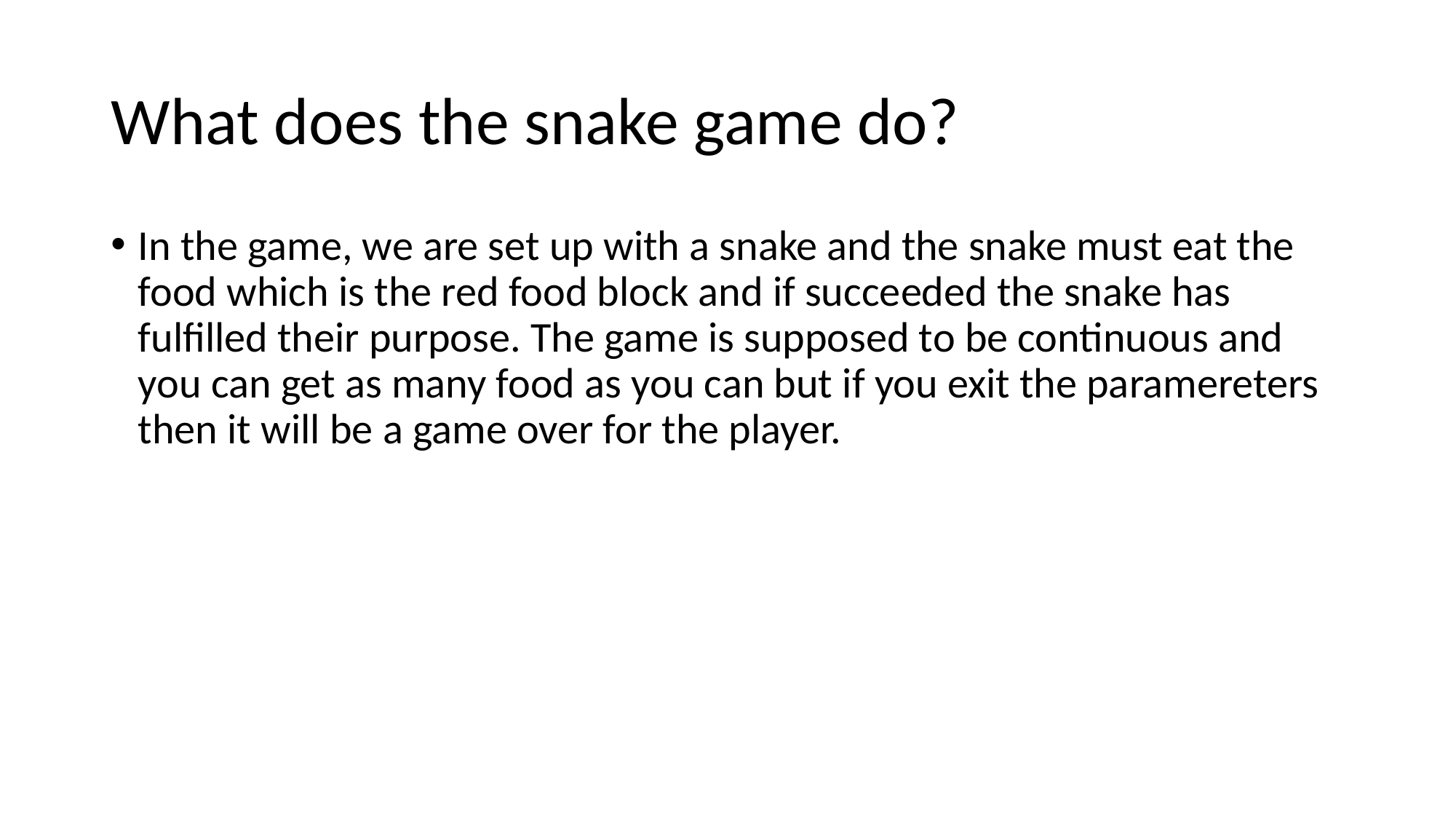

# What does the snake game do?
In the game, we are set up with a snake and the snake must eat the food which is the red food block and if succeeded the snake has fulfilled their purpose. The game is supposed to be continuous and you can get as many food as you can but if you exit the paramereters then it will be a game over for the player.